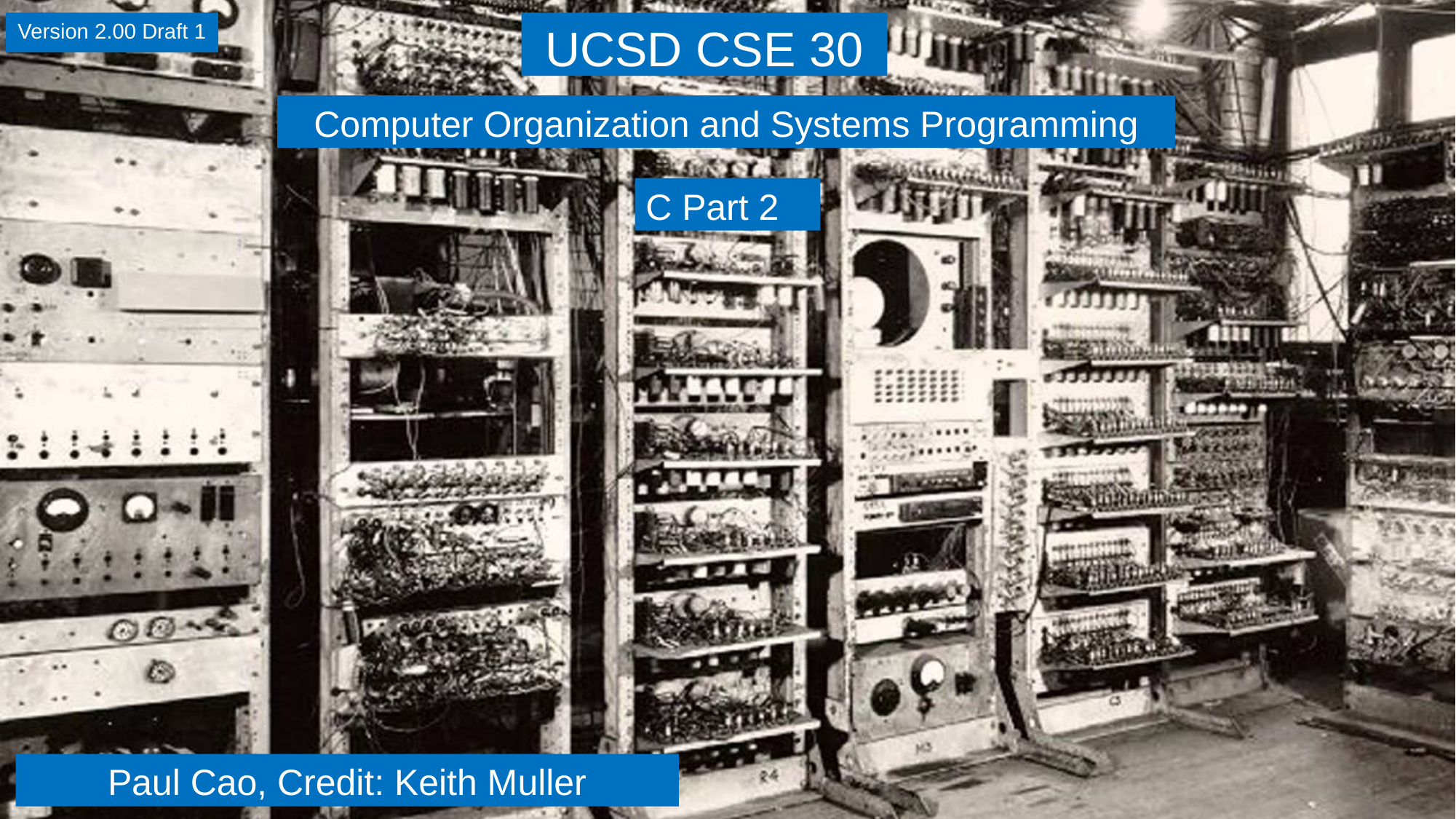

Version 2.00 Draft 1
UCSD CSE 30
Computer Organization and Systems Programming
C Part 2
Paul Cao, Credit: Keith Muller